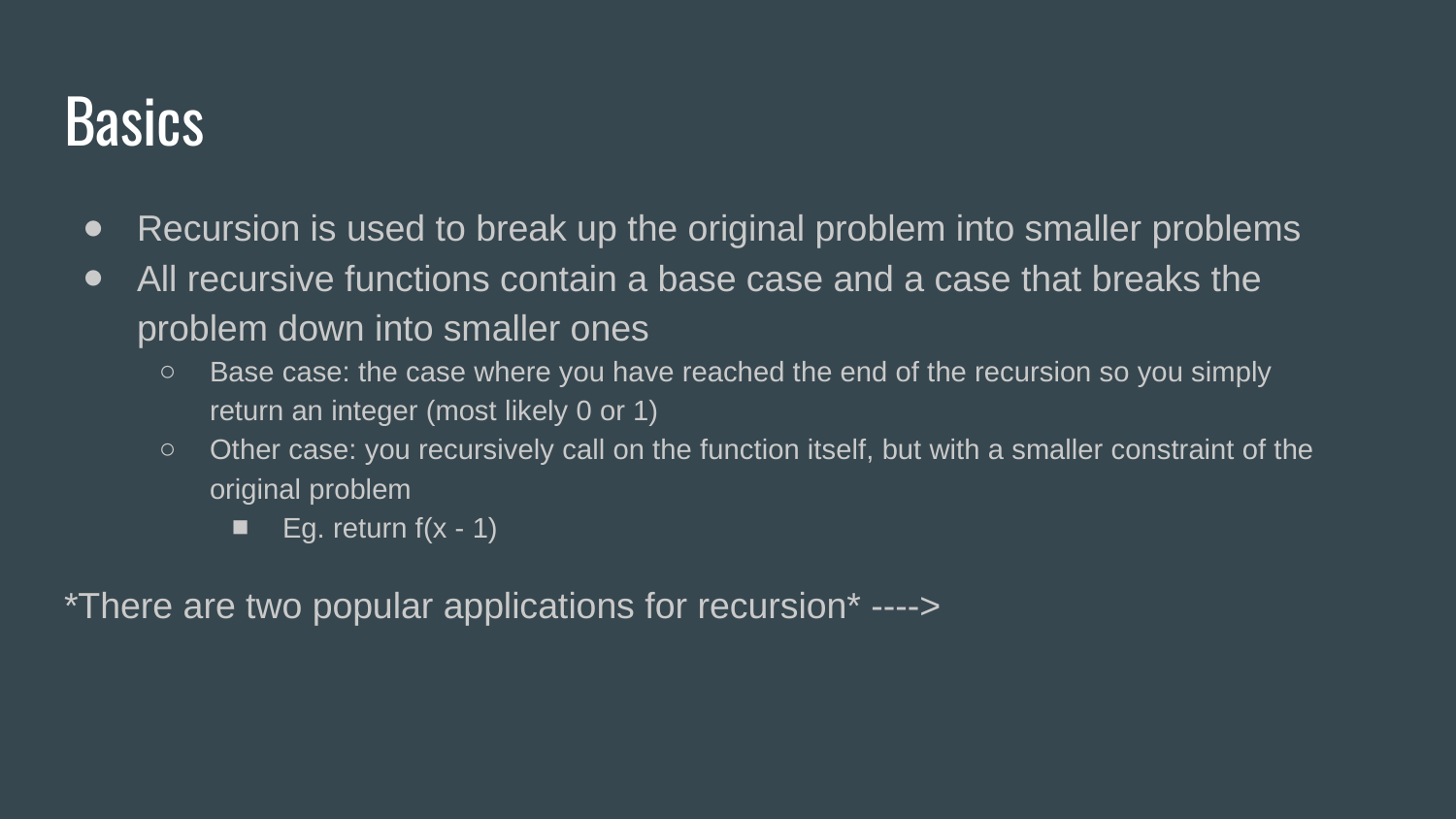

# Basics
Recursion is used to break up the original problem into smaller problems
All recursive functions contain a base case and a case that breaks the problem down into smaller ones
Base case: the case where you have reached the end of the recursion so you simply return an integer (most likely 0 or 1)
Other case: you recursively call on the function itself, but with a smaller constraint of the original problem
Eg. return f(x - 1)
*There are two popular applications for recursion* ---->